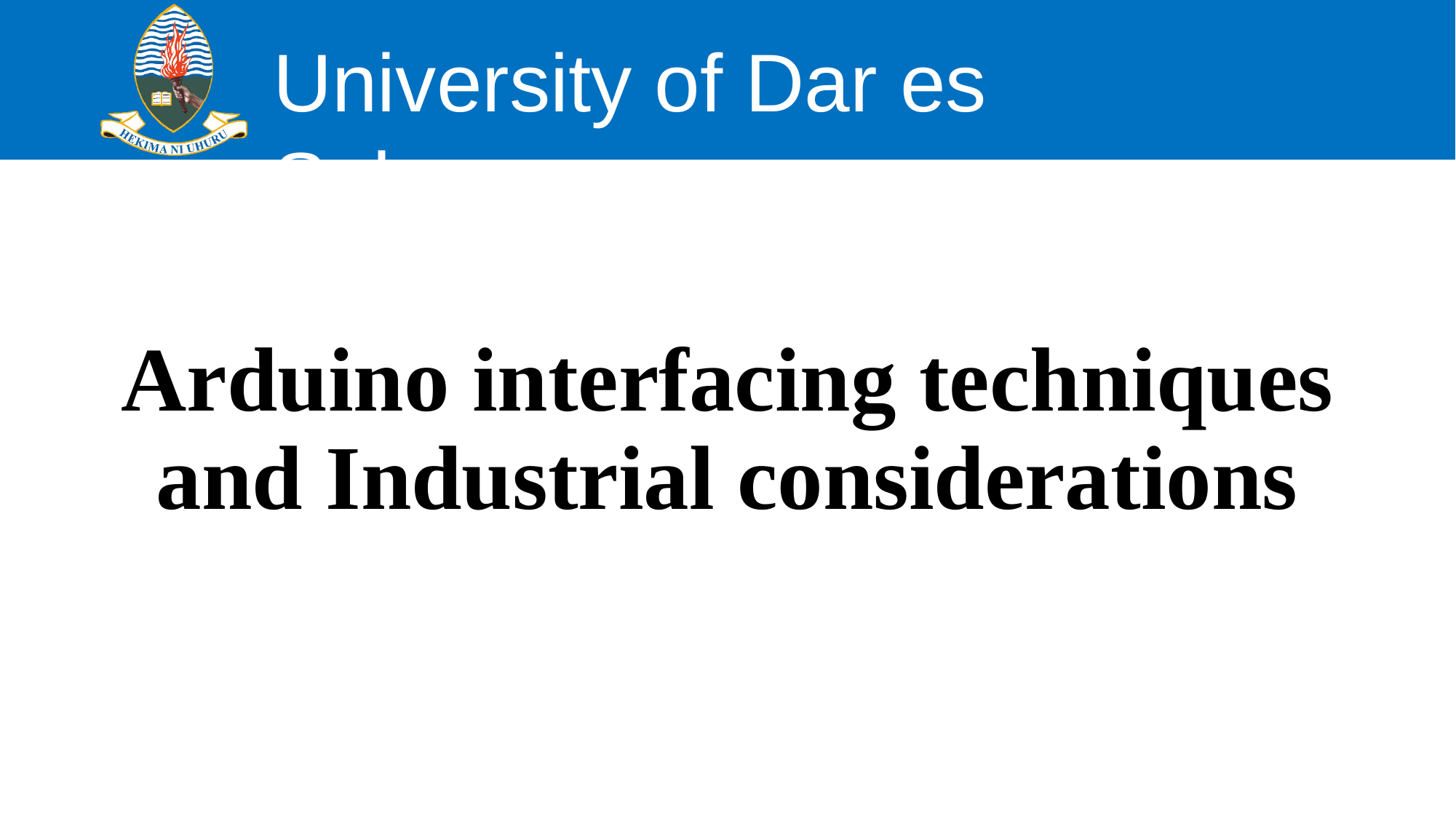

# Arduino interfacing techniques and Industrial considerations